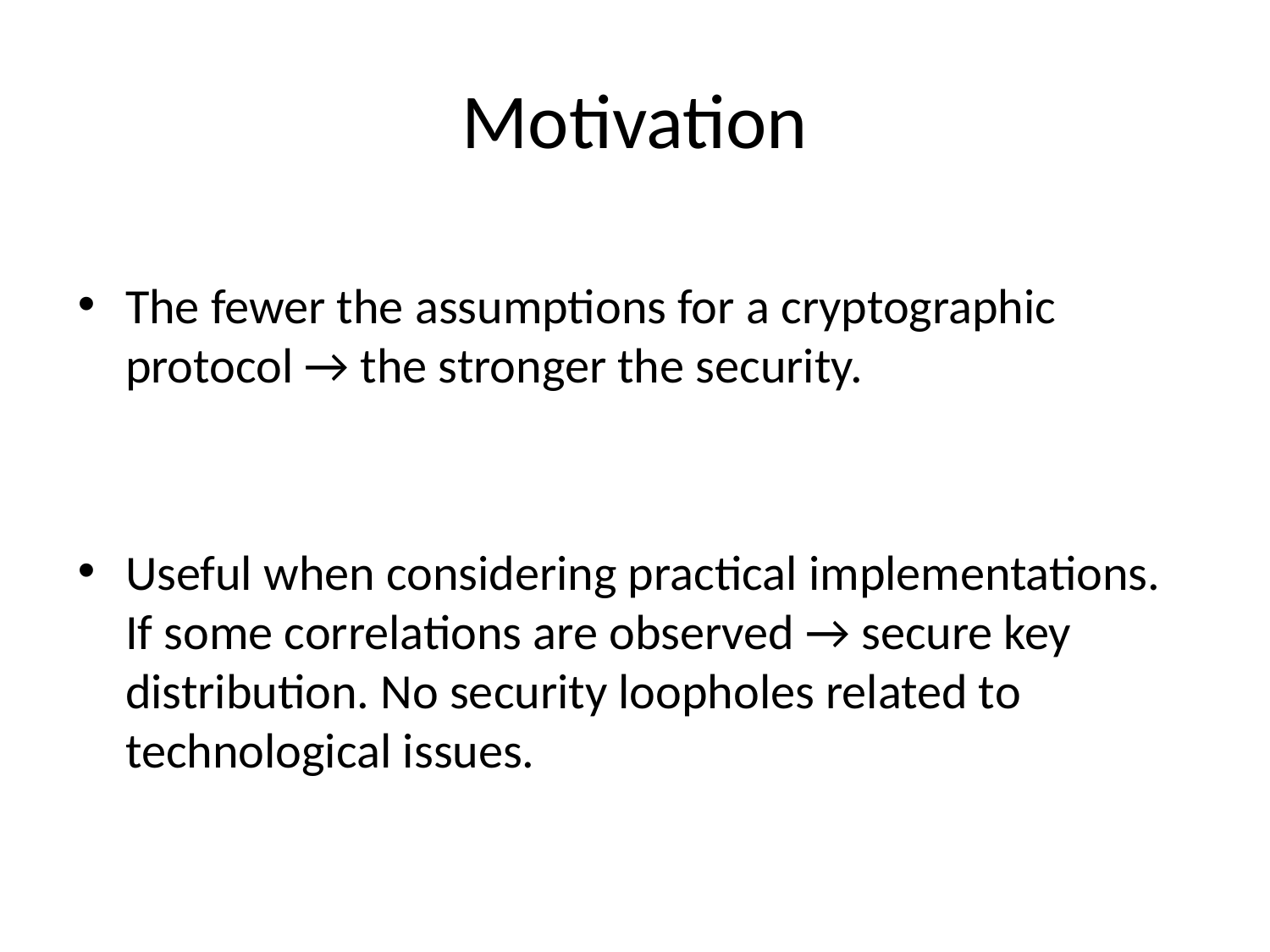

# Motivation
The fewer the assumptions for a cryptographic protocol → the stronger the security.

Useful when considering practical implementations. If some correlations are observed → secure key distribution. No security loopholes related to technological issues.